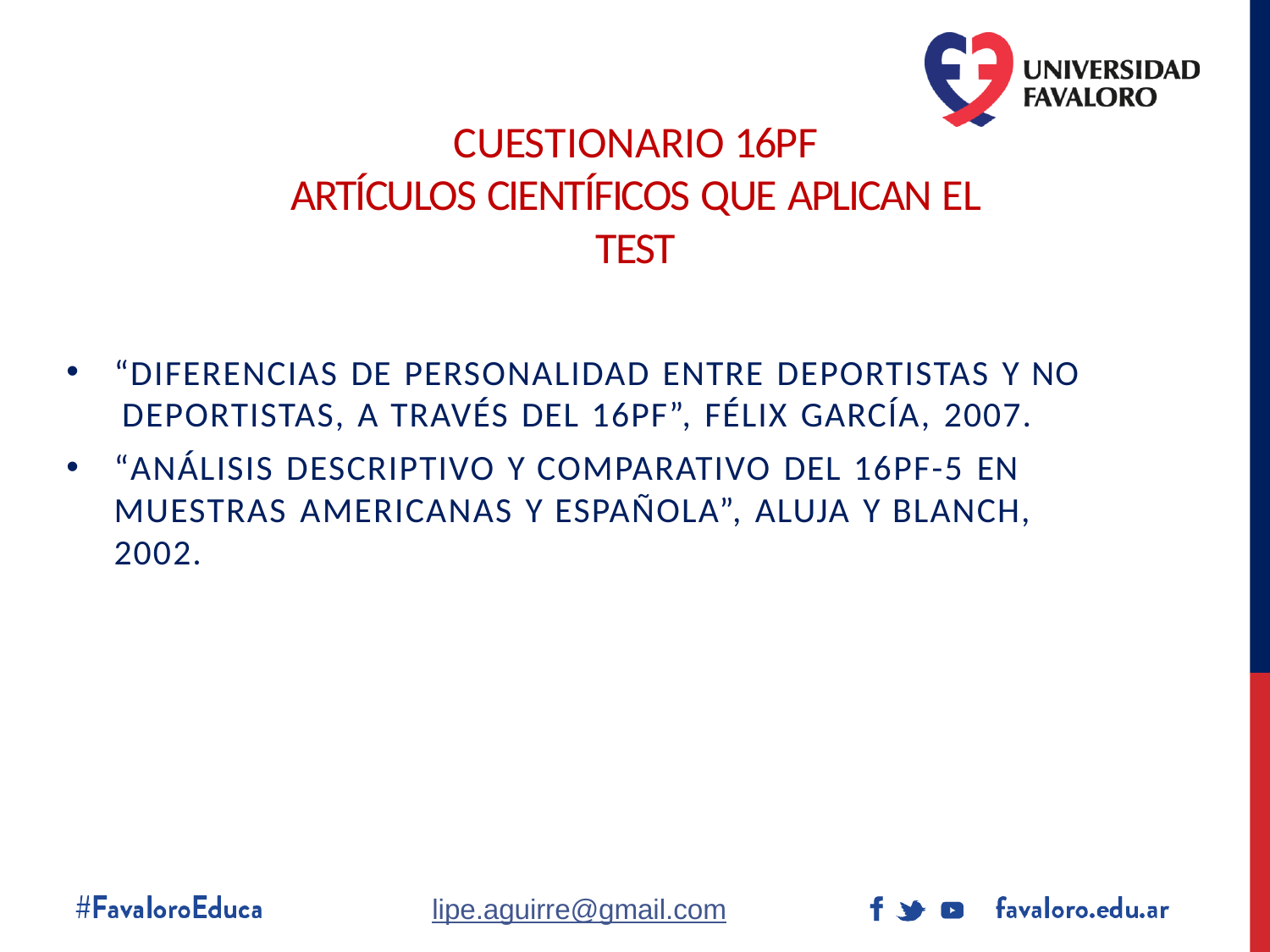

# CUESTIONARIO 16PF
ARTÍCULOS CIENTÍFICOS QUE APLICAN EL TEST
“DIFERENCIAS DE PERSONALIDAD ENTRE DEPORTISTAS Y NO  DEPORTISTAS, A TRAVÉS DEL 16PF”, FÉLIX GARCÍA, 2007.
“ANÁLISIS DESCRIPTIVO Y COMPARATIVO DEL 16PF-5 EN
MUESTRAS AMERICANAS Y ESPAÑOLA”, ALUJA Y BLANCH, 2002.
lipe.aguirre@gmail.com